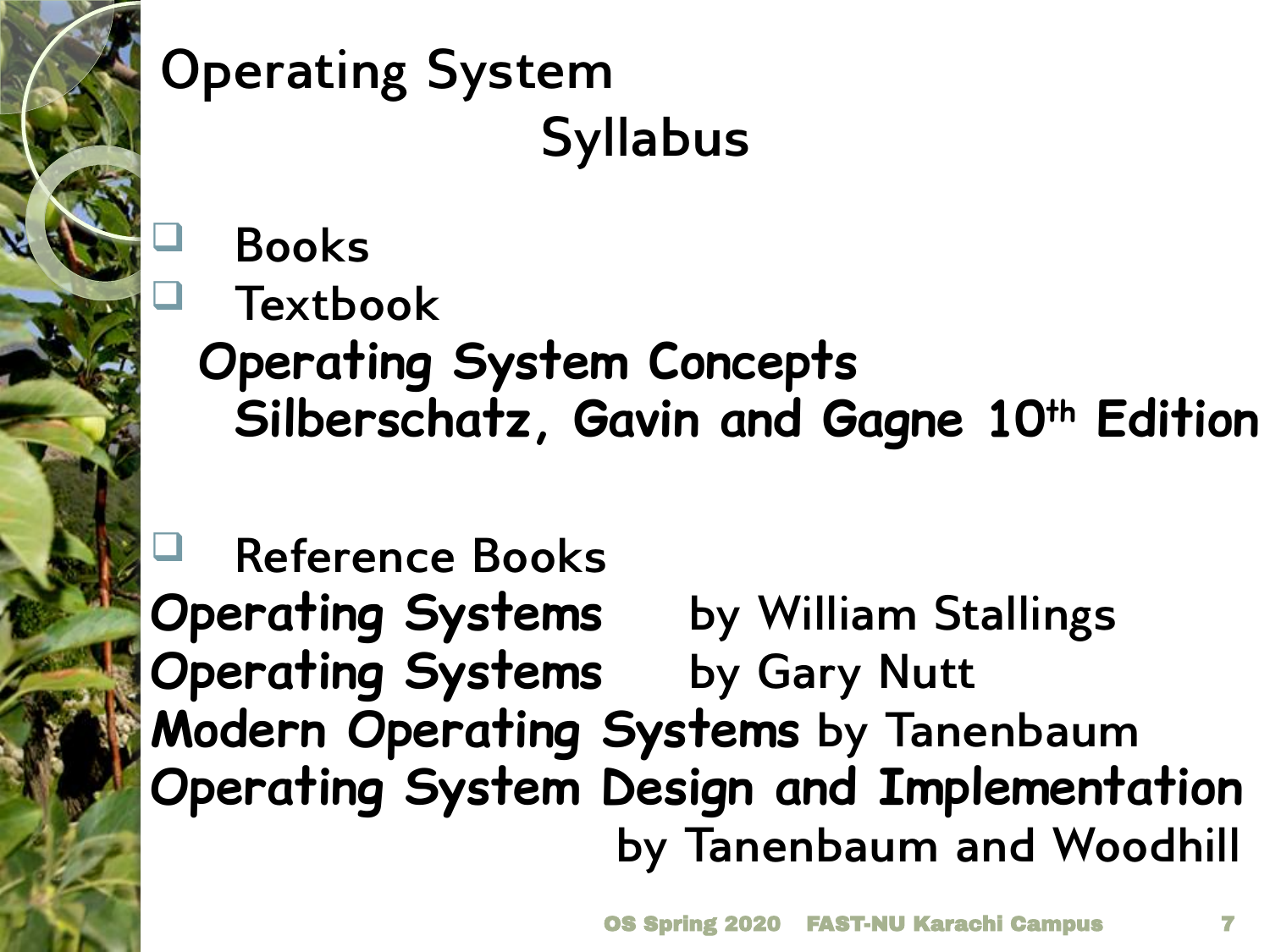

# Operating System Syllabus
Books
Textbook
   Operating System Concepts
	Silberschatz, Gavin and Gagne 10th Edition

Reference Books
Operating Systems    by William Stallings
Operating Systems    by Gary Nutt
Modern Operating Systems by Tanenbaum
Operating System Design and Implementation
				by Tanenbaum and Woodhill
OS Spring 2020
FAST-NU Karachi Campus
7